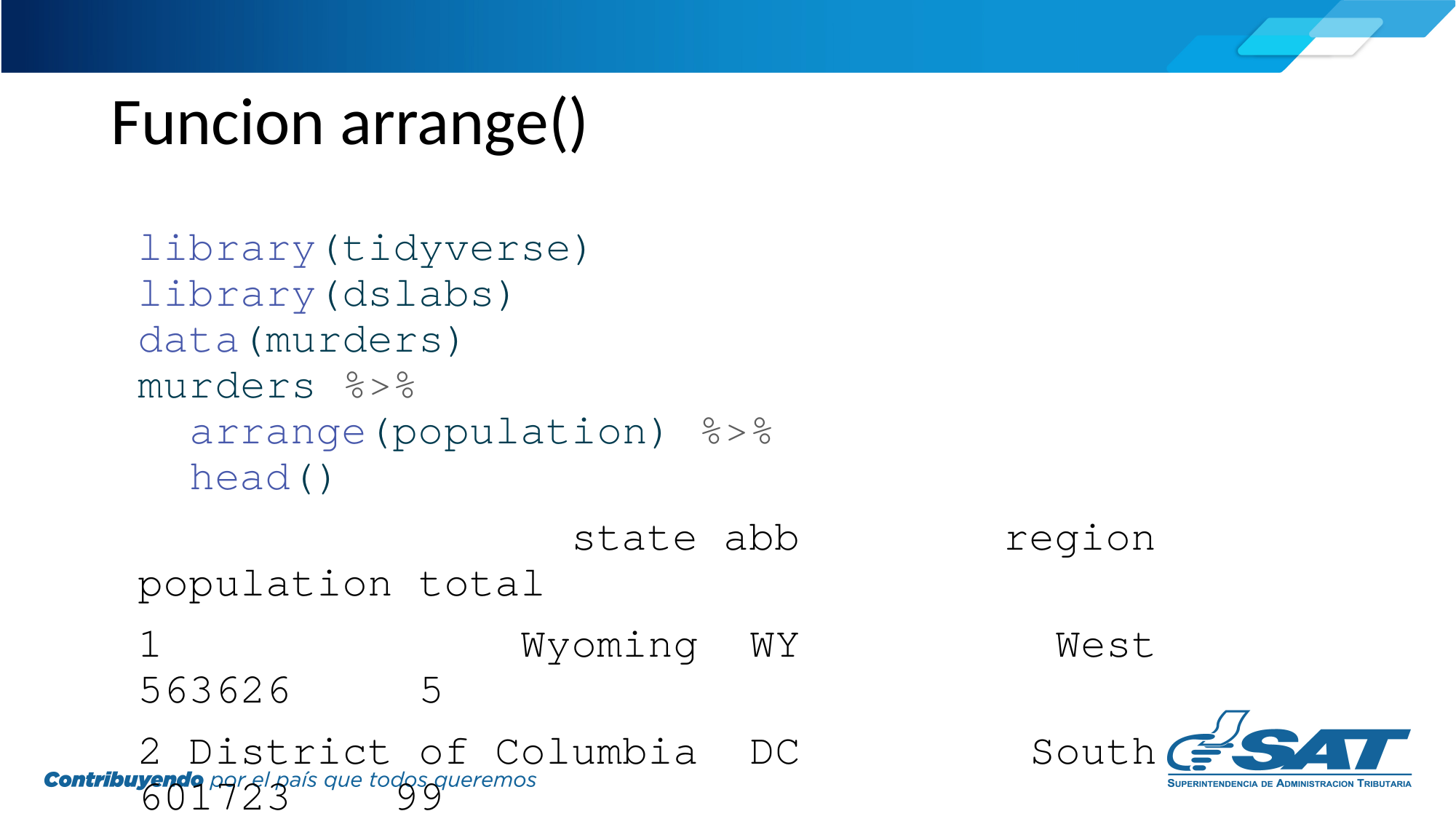

# Funcion arrange()
library(tidyverse)
library(dslabs)
data(murders)
murders %>%
  arrange(population) %>%
  head()
                 state abb        region population total
1              Wyoming  WY          West     563626     5
2 District of Columbia  DC         South     601723    99
3              Vermont  VT     Northeast     625741     2
4         North Dakota  ND North Central     672591     4
5               Alaska  AK          West     710231    19
6         South Dakota  SD North Central     814180     8